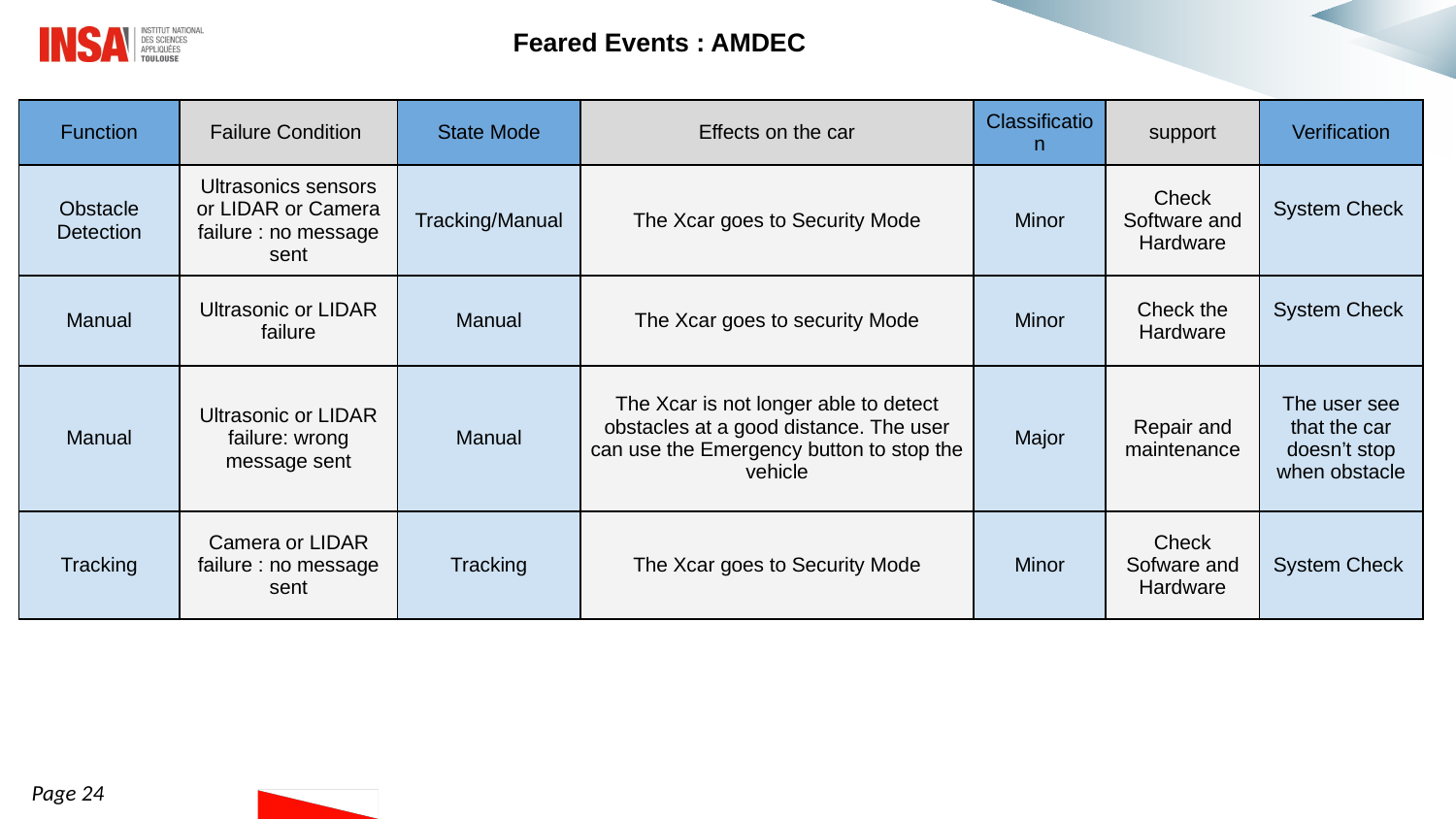

Feared Events : AMDEC
| Function | Failure Condition | State Mode | Effects on the car | Classification | support | Verification |
| --- | --- | --- | --- | --- | --- | --- |
| Obstacle Detection | Ultrasonics sensors or LIDAR or Camera failure : no message sent | Tracking/Manual | The Xcar goes to Security Mode | Minor | Check Software and Hardware | System Check |
| Manual | Ultrasonic or LIDAR failure | Manual | The Xcar goes to security Mode | Minor | Check the Hardware | System Check |
| Manual | Ultrasonic or LIDAR failure: wrong message sent | Manual | The Xcar is not longer able to detect obstacles at a good distance. The user can use the Emergency button to stop the vehicle | Major | Repair and maintenance | The user see that the car doesn’t stop when obstacle |
| Tracking | Camera or LIDAR failure : no message sent | Tracking | The Xcar goes to Security Mode | Minor | Check Sofware and Hardware | System Check |